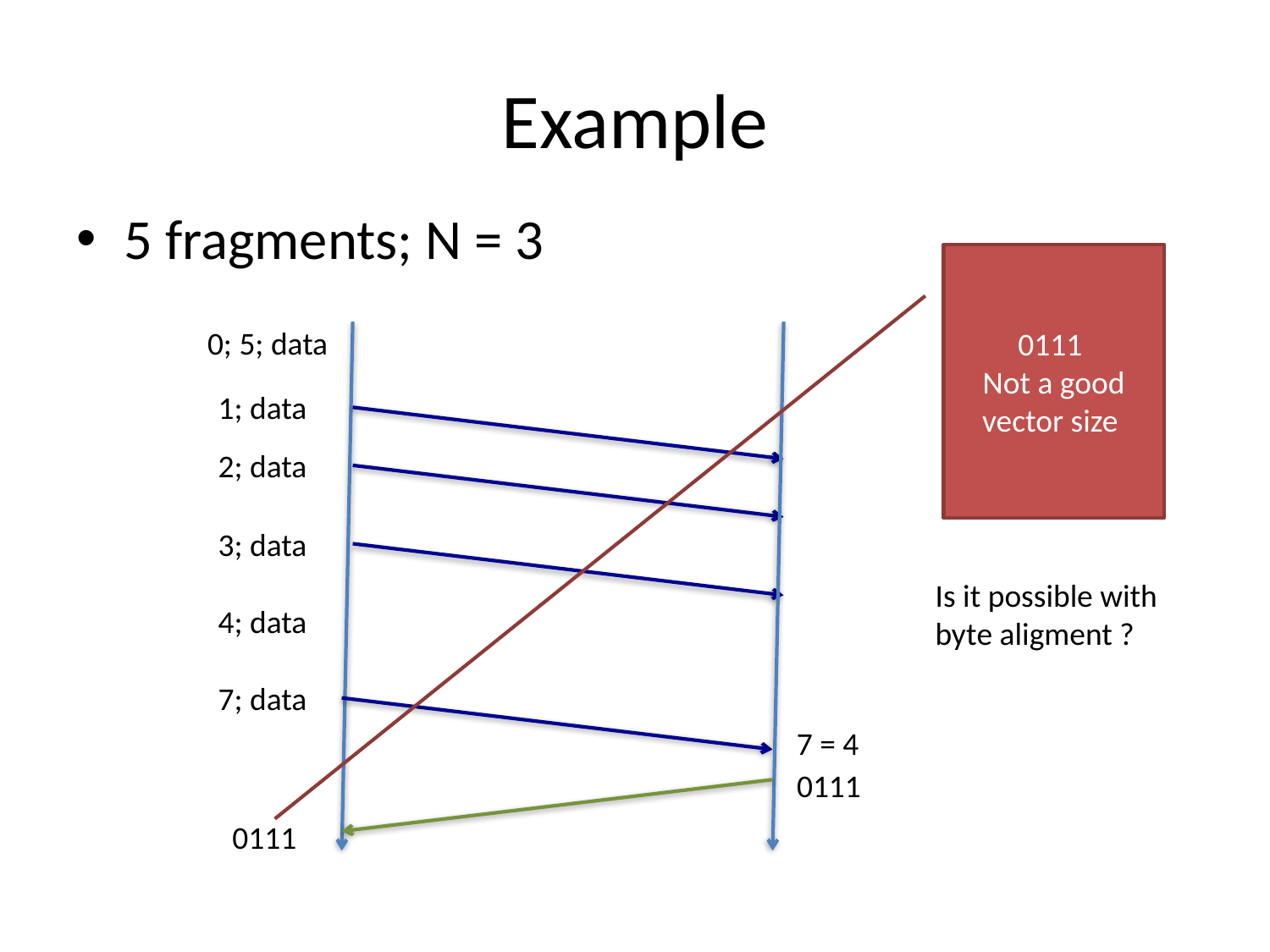

# Example
5 fragments; N = 3
0111
Not a good vector size
0; 5; data
1; data
2; data
3; data
Is it possible with
byte aligment ?
4; data
7; data
7 = 4
0111
0111